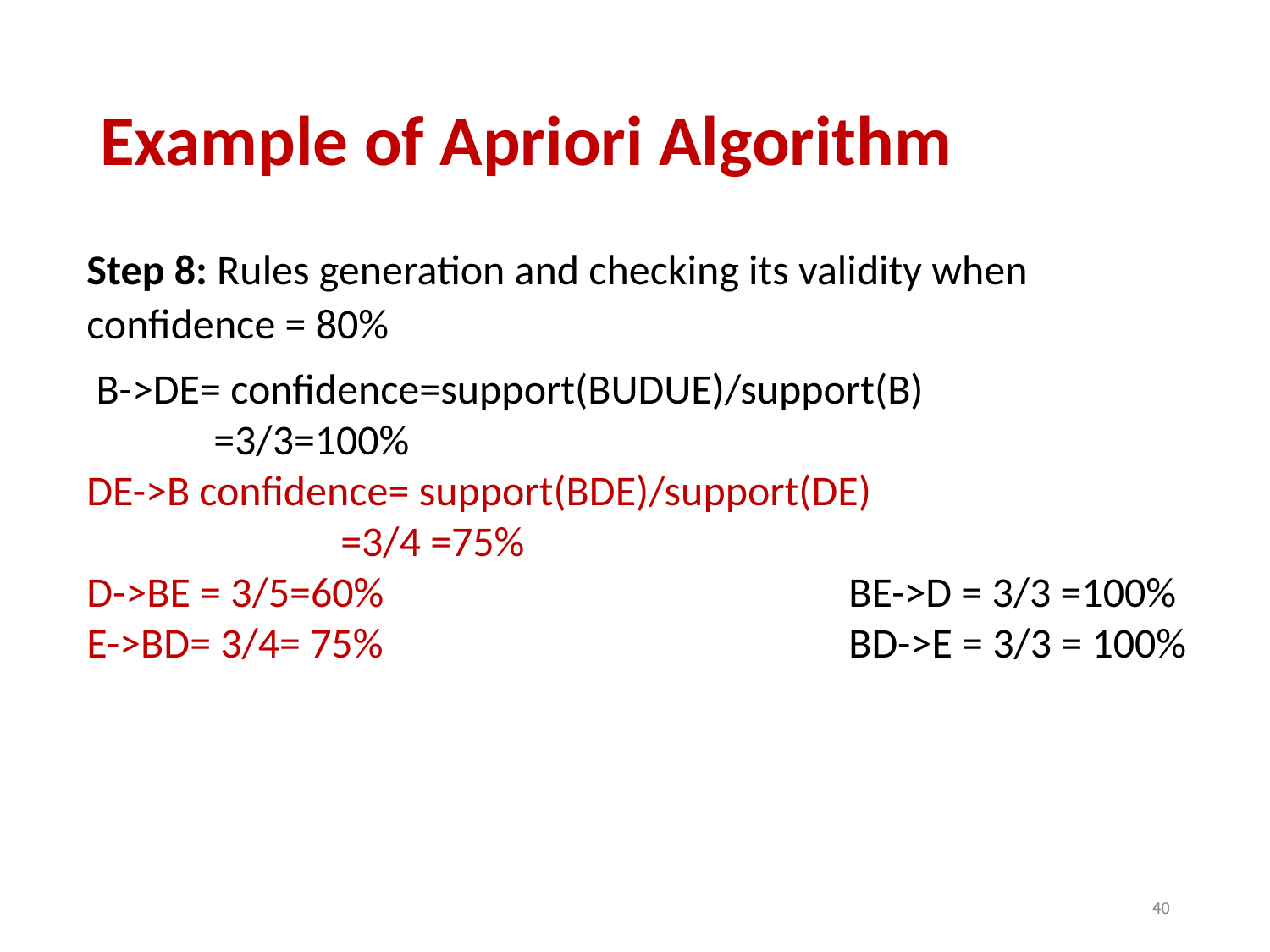

# Example of Apriori Algorithm
Step 8: Rules generation and checking its validity when confidence = 80%
 B->DE= confidence=support(BUDUE)/support(B)			=3/3=100%
DE->B confidence= support(BDE)/support(DE)
		=3/4 =75%
D->BE = 3/5=60%				BE->D = 3/3 =100%
E->BD= 3/4= 75%				BD->E = 3/3 = 100%

40